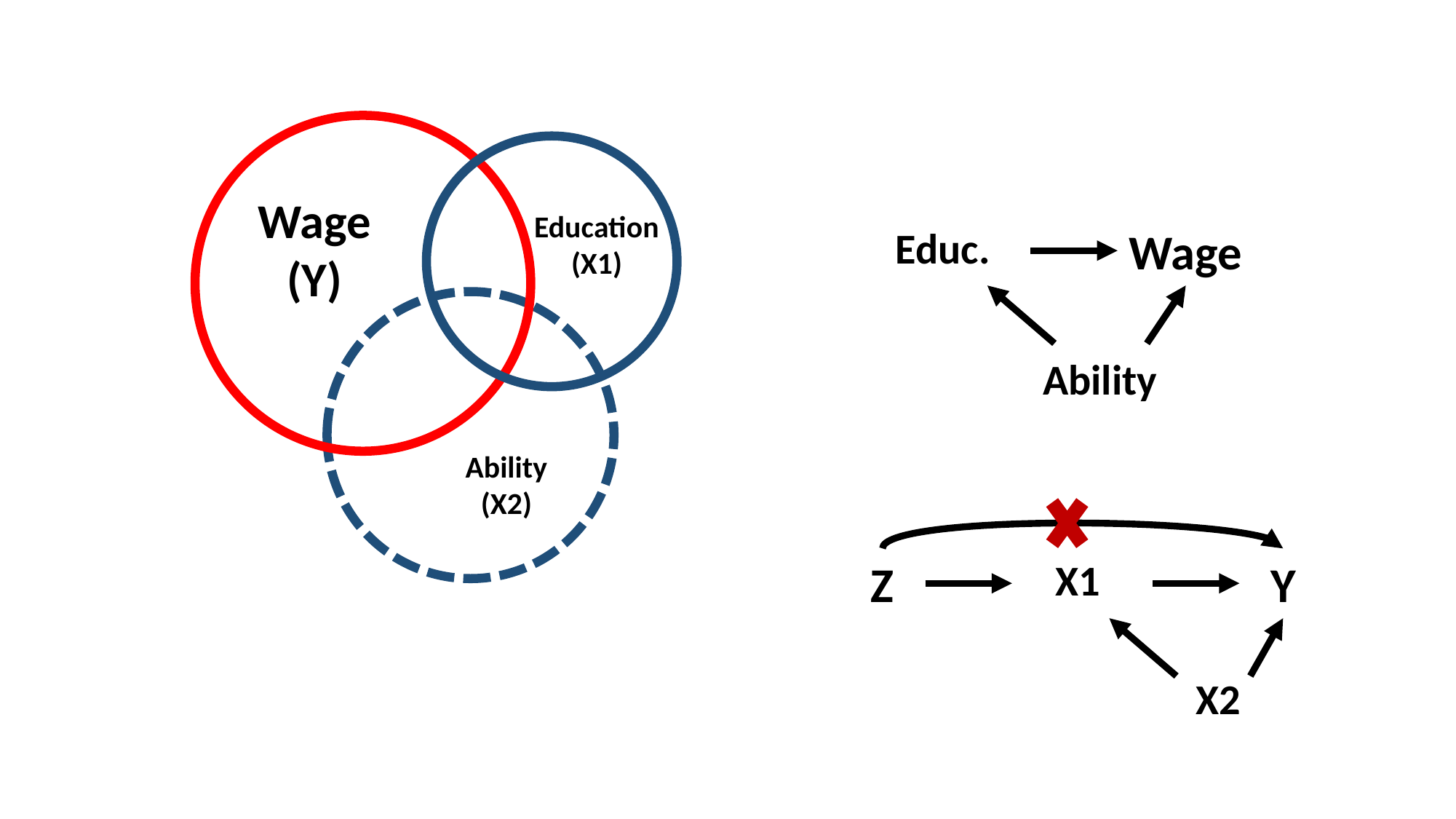

Wage
(Y)
Education
(X1)

Ability
(X2)
Educ.
Wage
Ability

Z
X1
Y
X2